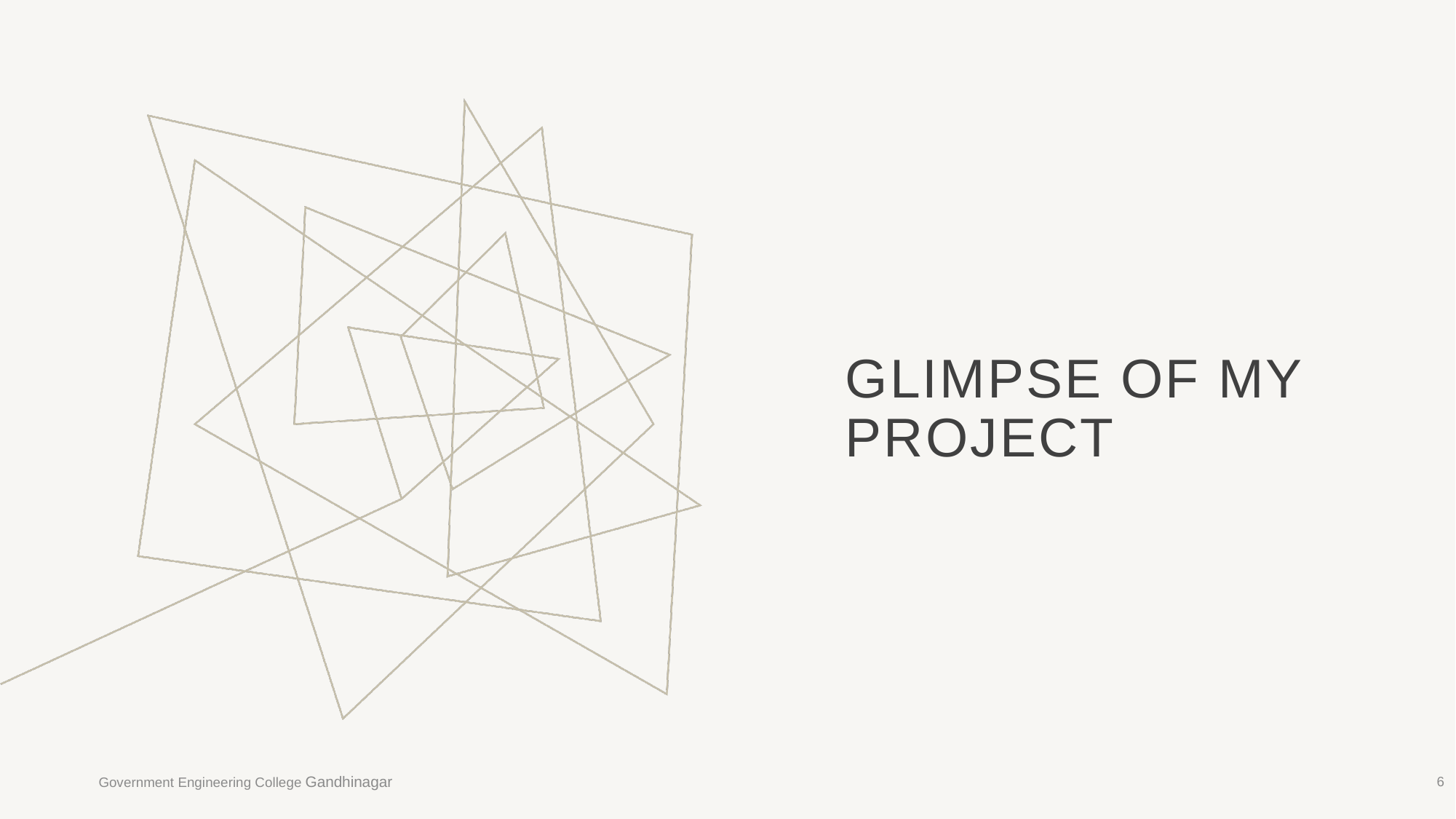

# Glimpse of my project
Government Engineering College Gandhinagar
6